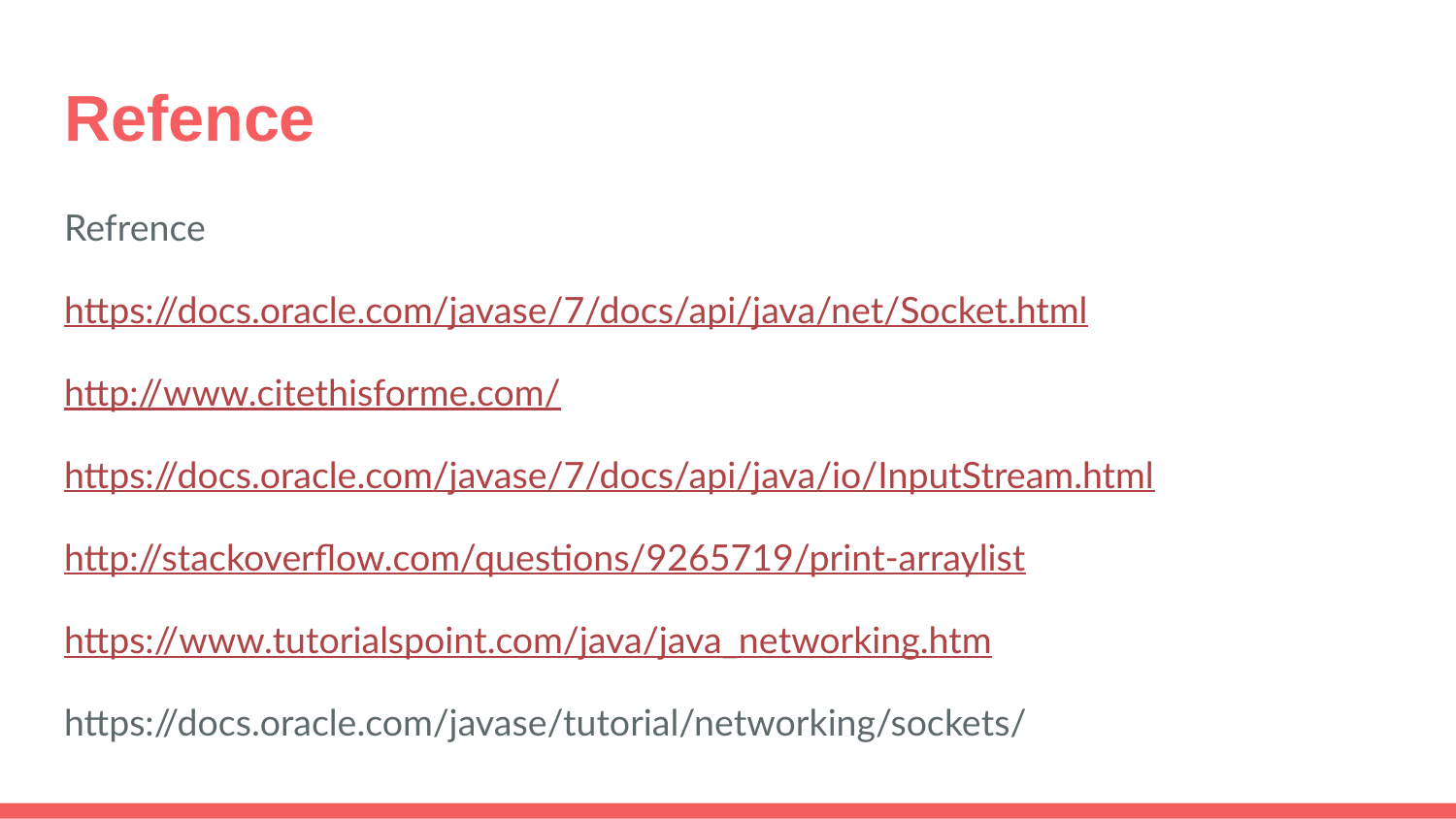

# Refence
Refrence
https://docs.oracle.com/javase/7/docs/api/java/net/Socket.html
http://www.citethisforme.com/
https://docs.oracle.com/javase/7/docs/api/java/io/InputStream.html
http://stackoverflow.com/questions/9265719/print-arraylist
https://www.tutorialspoint.com/java/java_networking.htm
https://docs.oracle.com/javase/tutorial/networking/sockets/